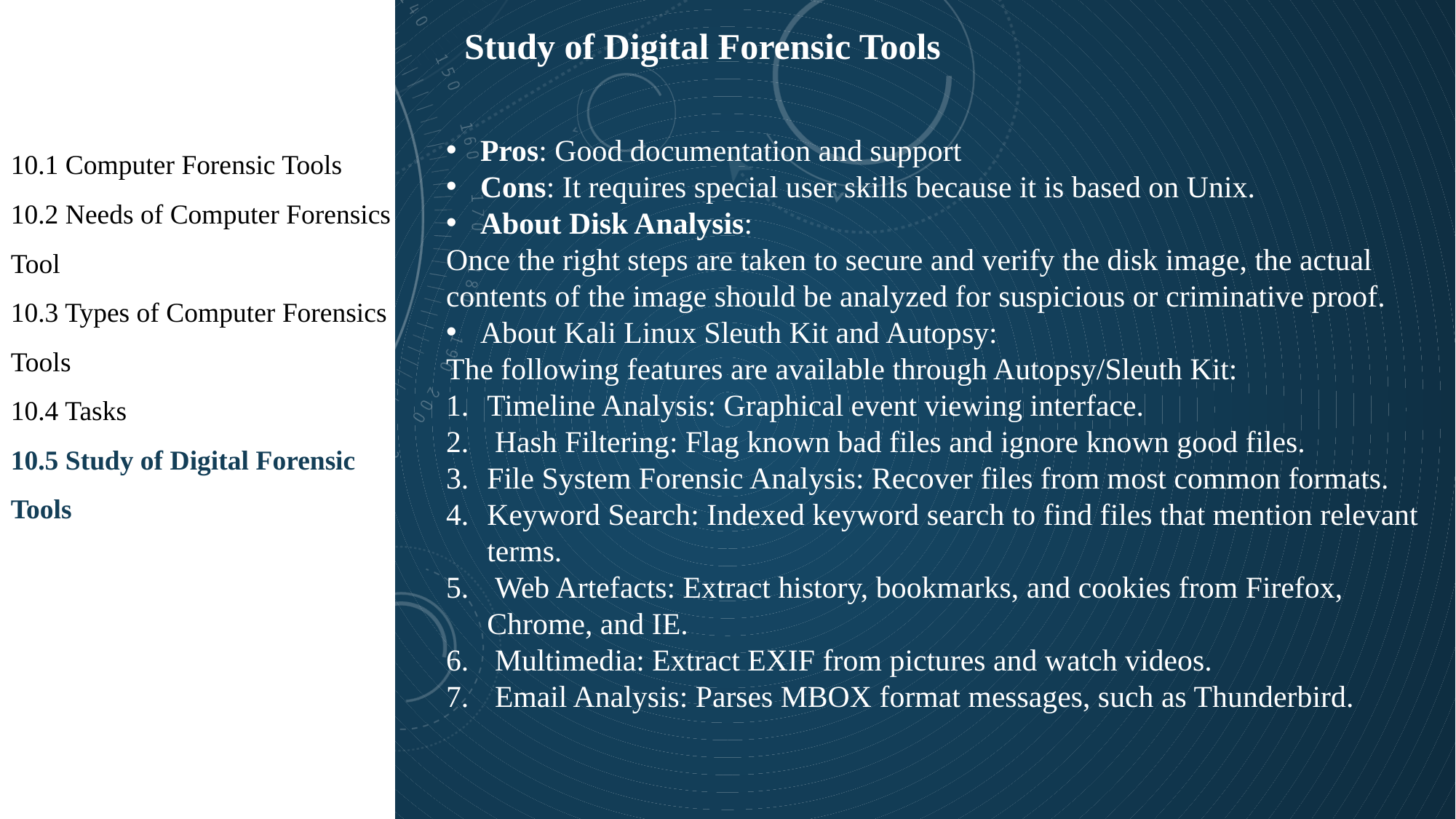

1
Study of Digital Forensic Tools
10.1 Computer Forensic Tools
10.2 Needs of Computer Forensics Tool
10.3 Types of Computer Forensics Tools
10.4 Tasks
10.5 Study of Digital Forensic Tools
Pros: Good documentation and support
Cons: It requires special user skills because it is based on Unix.
About Disk Analysis:
Once the right steps are taken to secure and verify the disk image, the actual contents of the image should be analyzed for suspicious or criminative proof.
About Kali Linux Sleuth Kit and Autopsy:
The following features are available through Autopsy/Sleuth Kit:
Timeline Analysis: Graphical event viewing interface.
 Hash Filtering: Flag known bad files and ignore known good files.
File System Forensic Analysis: Recover files from most common formats.
Keyword Search: Indexed keyword search to find files that mention relevant terms.
 Web Artefacts: Extract history, bookmarks, and cookies from Firefox, Chrome, and IE.
 Multimedia: Extract EXIF from pictures and watch videos.
 Email Analysis: Parses MBOX format messages, such as Thunderbird.